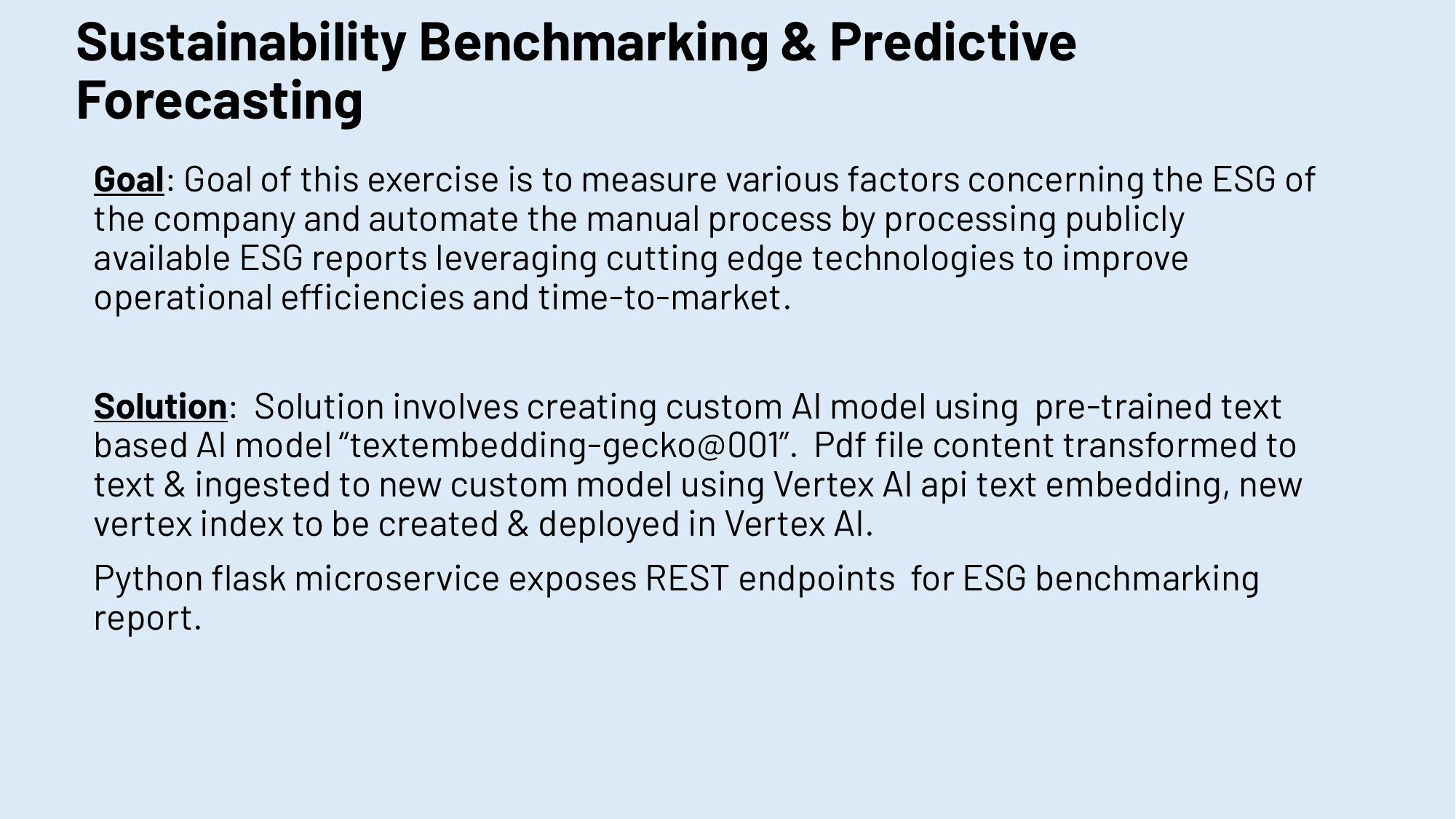

# Sustainability Benchmarking & Predictive Forecasting
Goal: Goal of this exercise is to measure various factors concerning the ESG of the company and automate the manual process by processing publicly available ESG reports leveraging cutting edge technologies to improve operational efficiencies and time-to-market.

Solution:  Solution involves creating custom AI model using  pre-trained text based AI model “textembedding-gecko@001”.  Pdf file content transformed to text & ingested to new custom model using Vertex AI api text embedding, new vertex index to be created & deployed in Vertex AI.
Python flask microservice exposes REST endpoints  for ESG benchmarking report.